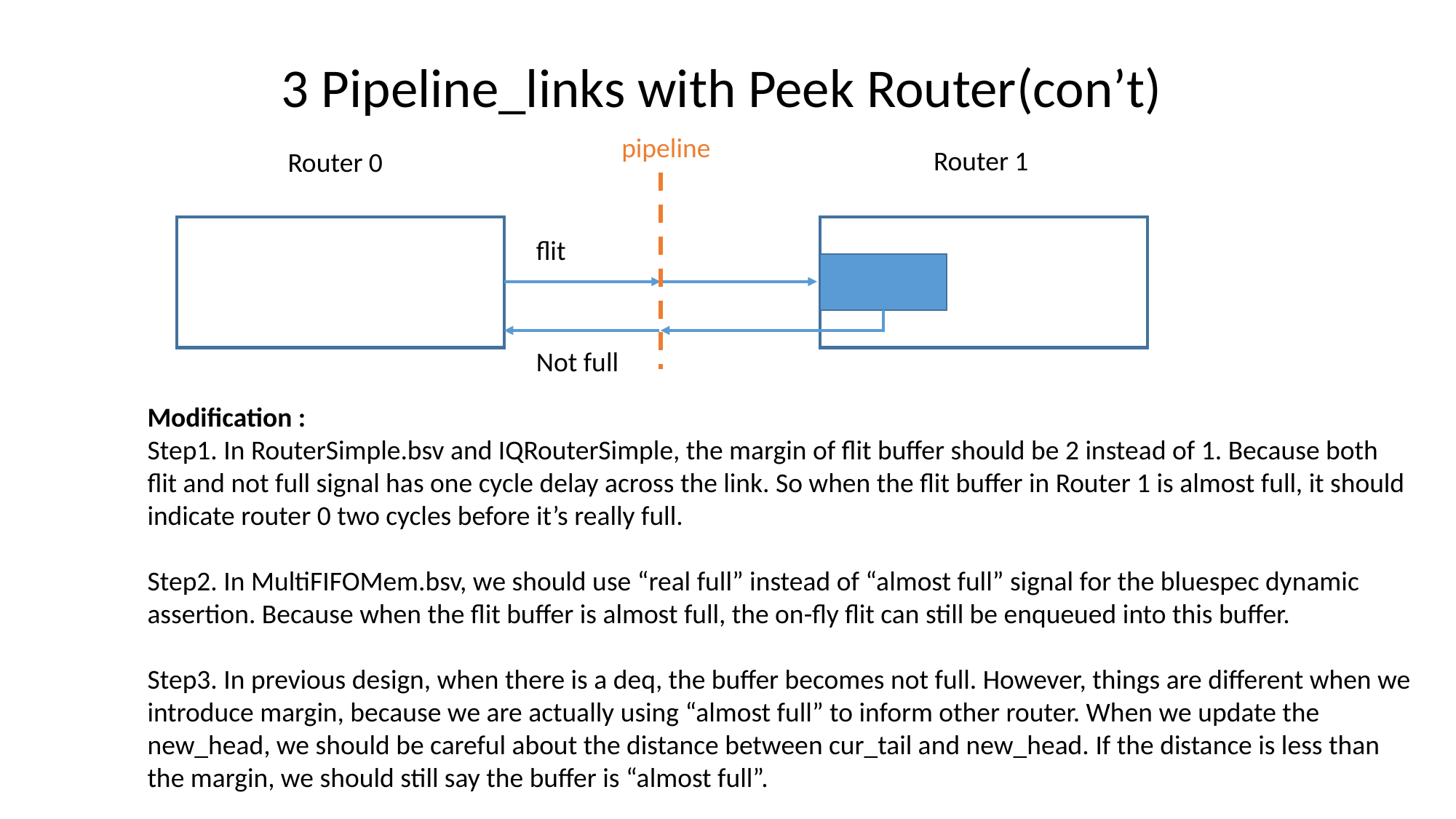

3 Pipeline_links with Peek Router(con’t)
pipeline
Router 1
Router 0

flit

Not full
Modification :
Step1. In RouterSimple.bsv and IQRouterSimple, the margin of flit buffer should be 2 instead of 1. Because both flit and not full signal has one cycle delay across the link. So when the flit buffer in Router 1 is almost full, it should indicate router 0 two cycles before it’s really full.

Step2. In MultiFIFOMem.bsv, we should use “real full” instead of “almost full” signal for the bluespec dynamic assertion. Because when the flit buffer is almost full, the on-fly flit can still be enqueued into this buffer.

Step3. In previous design, when there is a deq, the buffer becomes not full. However, things are different when we introduce margin, because we are actually using “almost full” to inform other router. When we update the new_head, we should be careful about the distance between cur_tail and new_head. If the distance is less than the margin, we should still say the buffer is “almost full”.